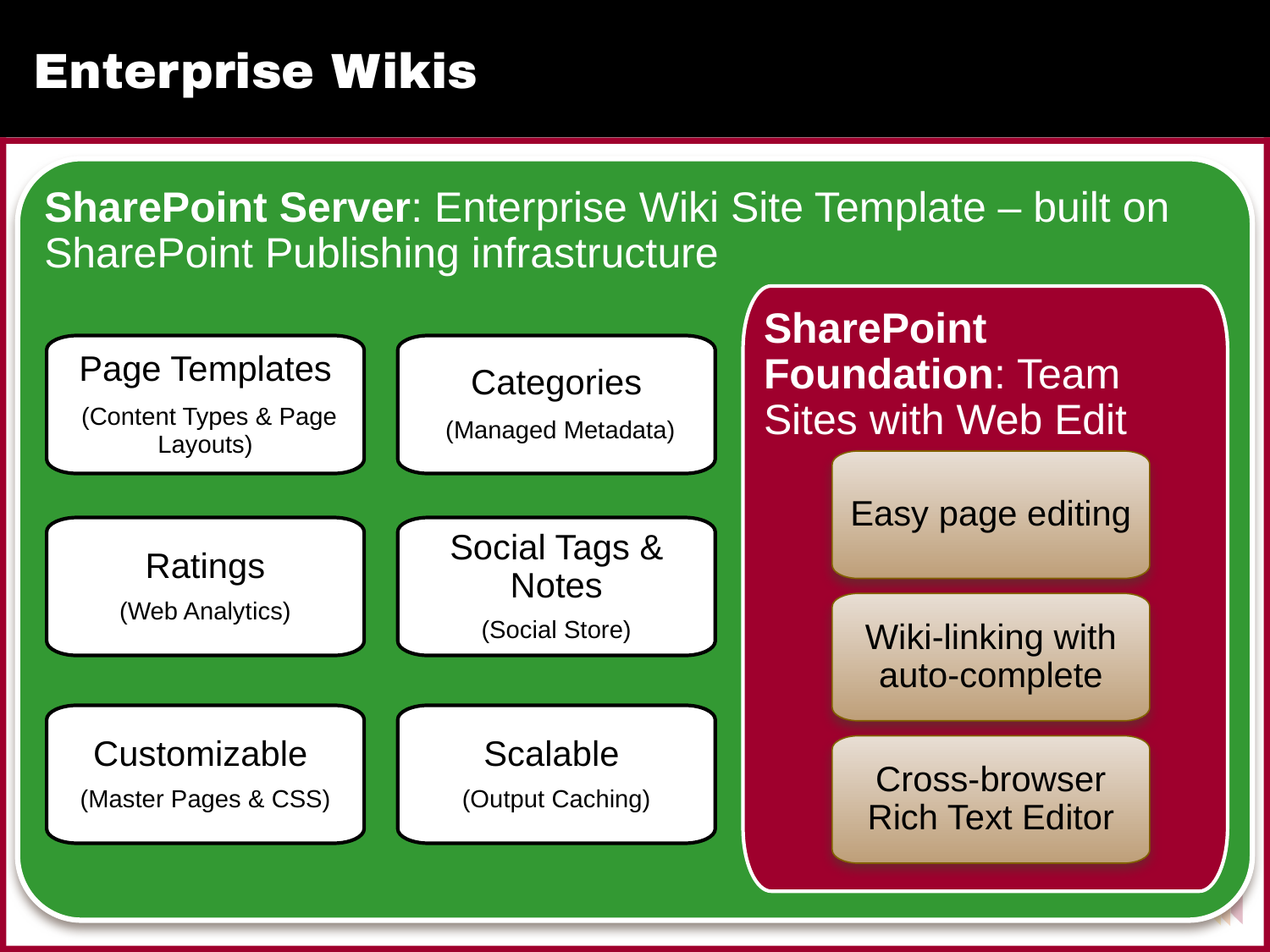

# Enterprise Wikis
SharePoint Server: Enterprise Wiki Site Template – built on SharePoint Publishing infrastructure

SharePoint Foundation: Team Sites with Web Edit
Easy page editing
Wiki-linking with auto-complete
Cross-browser Rich Text Editor
Page Templates
 (Content Types & Page Layouts)
Categories
 (Managed Metadata)
Ratings
(Web Analytics)
Social Tags & Notes
(Social Store)
Customizable
(Master Pages & CSS)
Scalable
(Output Caching)